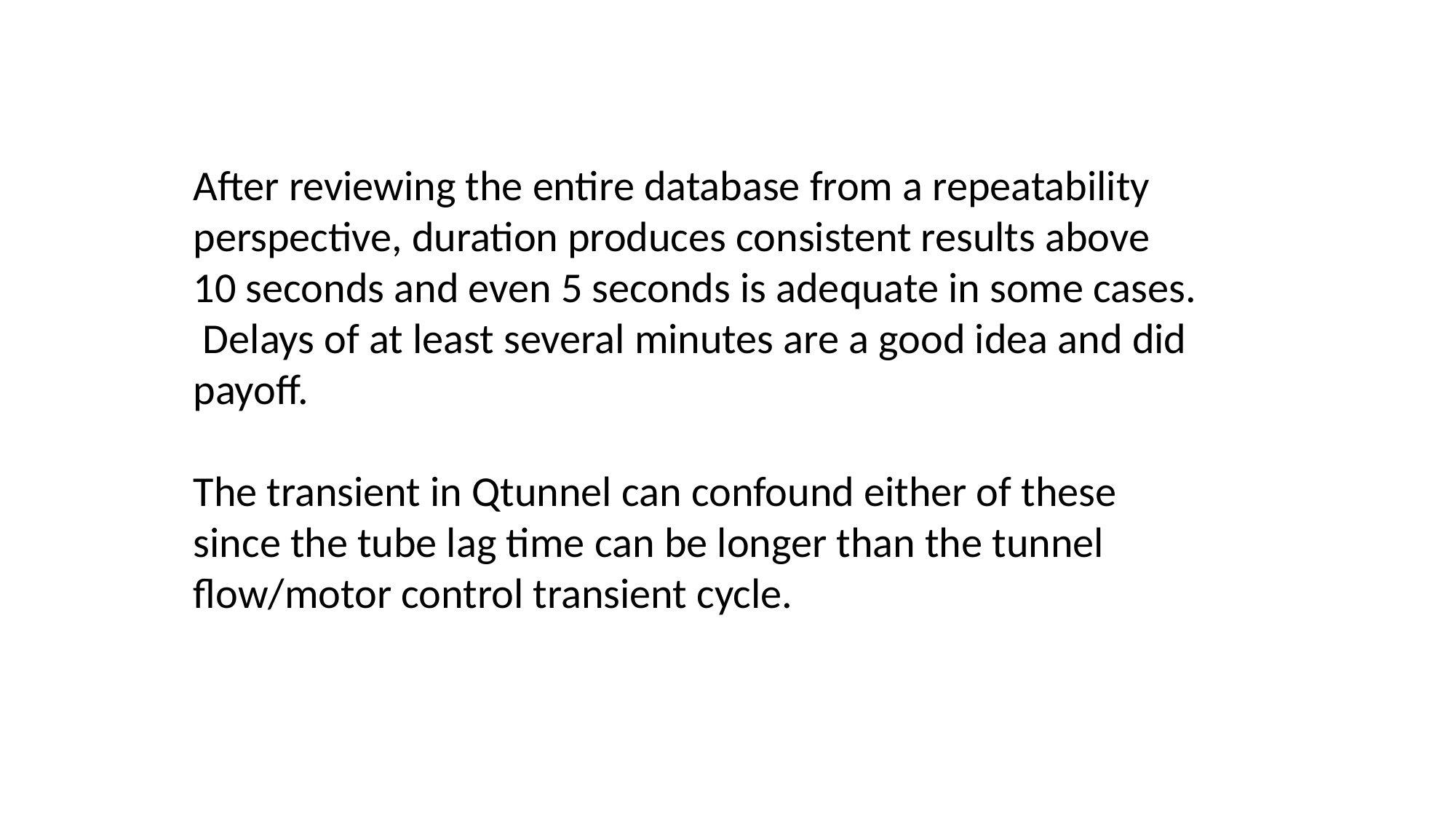

After reviewing the entire database from a repeatability perspective, duration produces consistent results above 10 seconds and even 5 seconds is adequate in some cases.  Delays of at least several minutes are a good idea and did payoff.

The transient in Qtunnel can confound either of these since the tube lag time can be longer than the tunnel flow/motor control transient cycle.